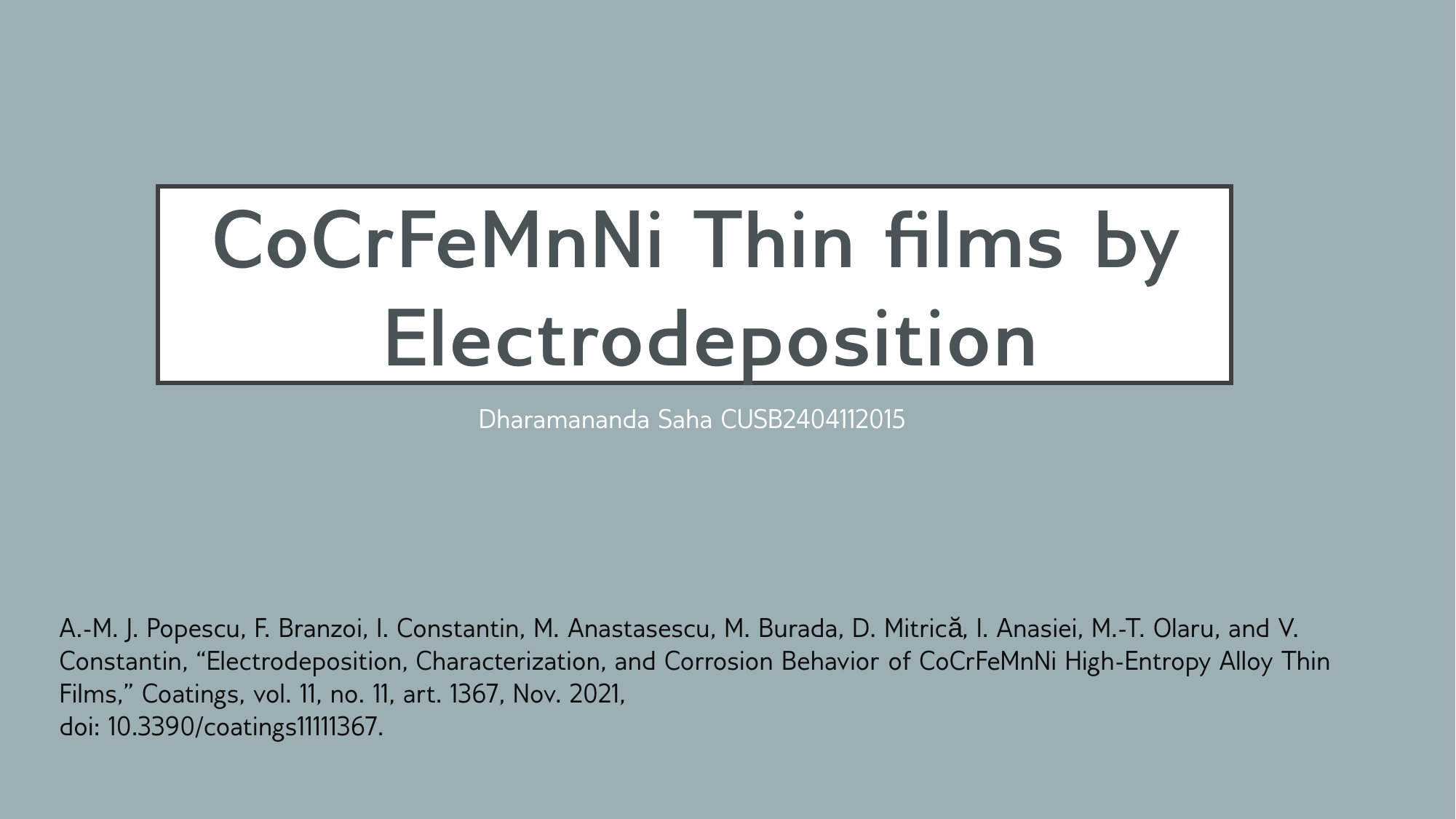

CoCrFeMnNi Thin films by
 Electrodeposition
# .
Dharamananda Saha CUSB2404112015
A.-M. J. Popescu, F. Branzoi, I. Constantin, M. Anastasescu, M. Burada, D. Mitrică, I. Anasiei, M.-T. Olaru, and V. Constantin, “Electrodeposition, Characterization, and Corrosion Behavior of CoCrFeMnNi High-Entropy Alloy Thin Films,” Coatings, vol. 11, no. 11, art. 1367, Nov. 2021,
doi: 10.3390/coatings11111367.